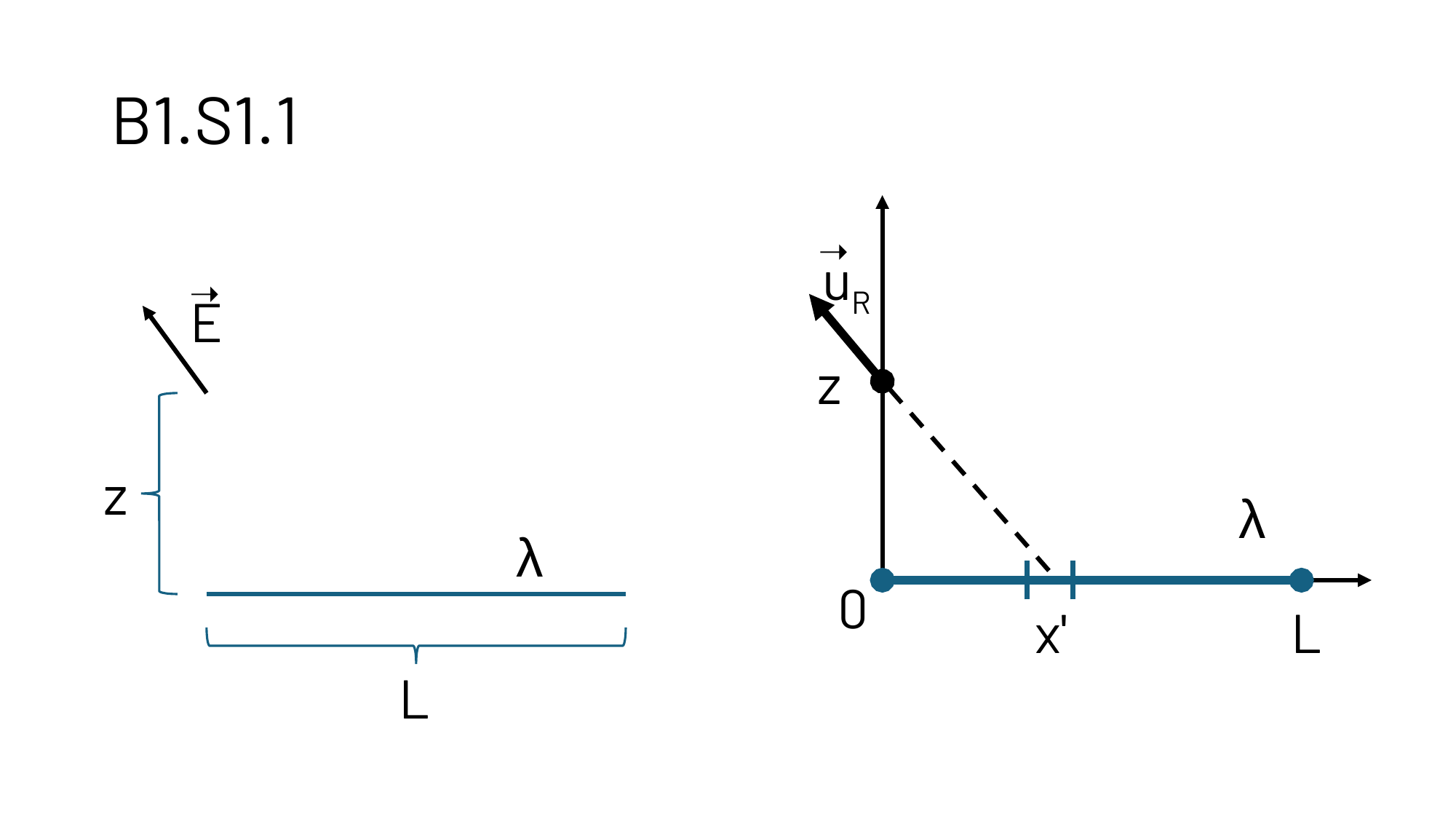

# B1.S1.1
➝
uR
➝
E
z

z
λ
λ
0
x'
L
L